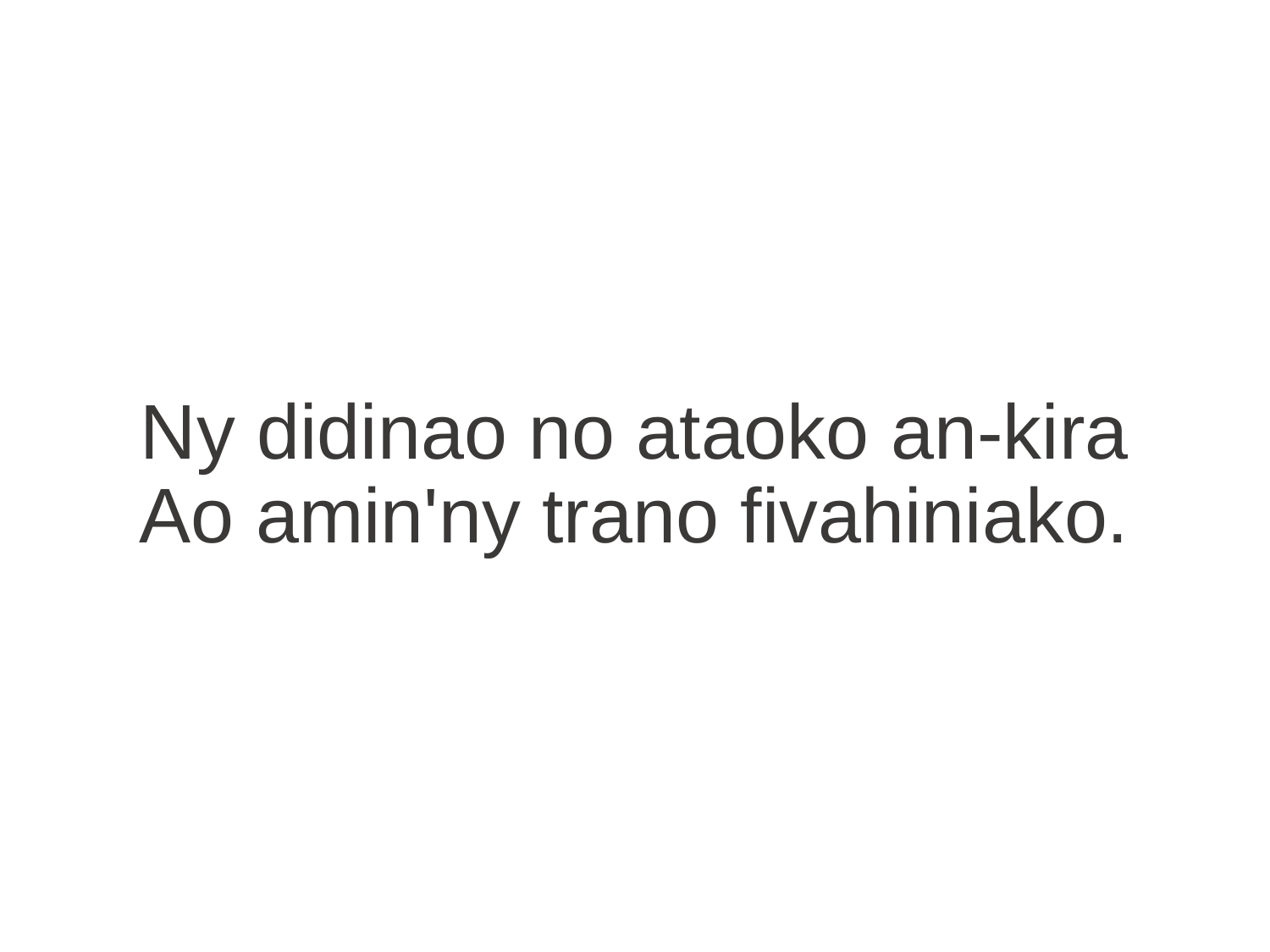

Ny didinao no ataoko an-kira
Ao amin'ny trano fivahiniako.